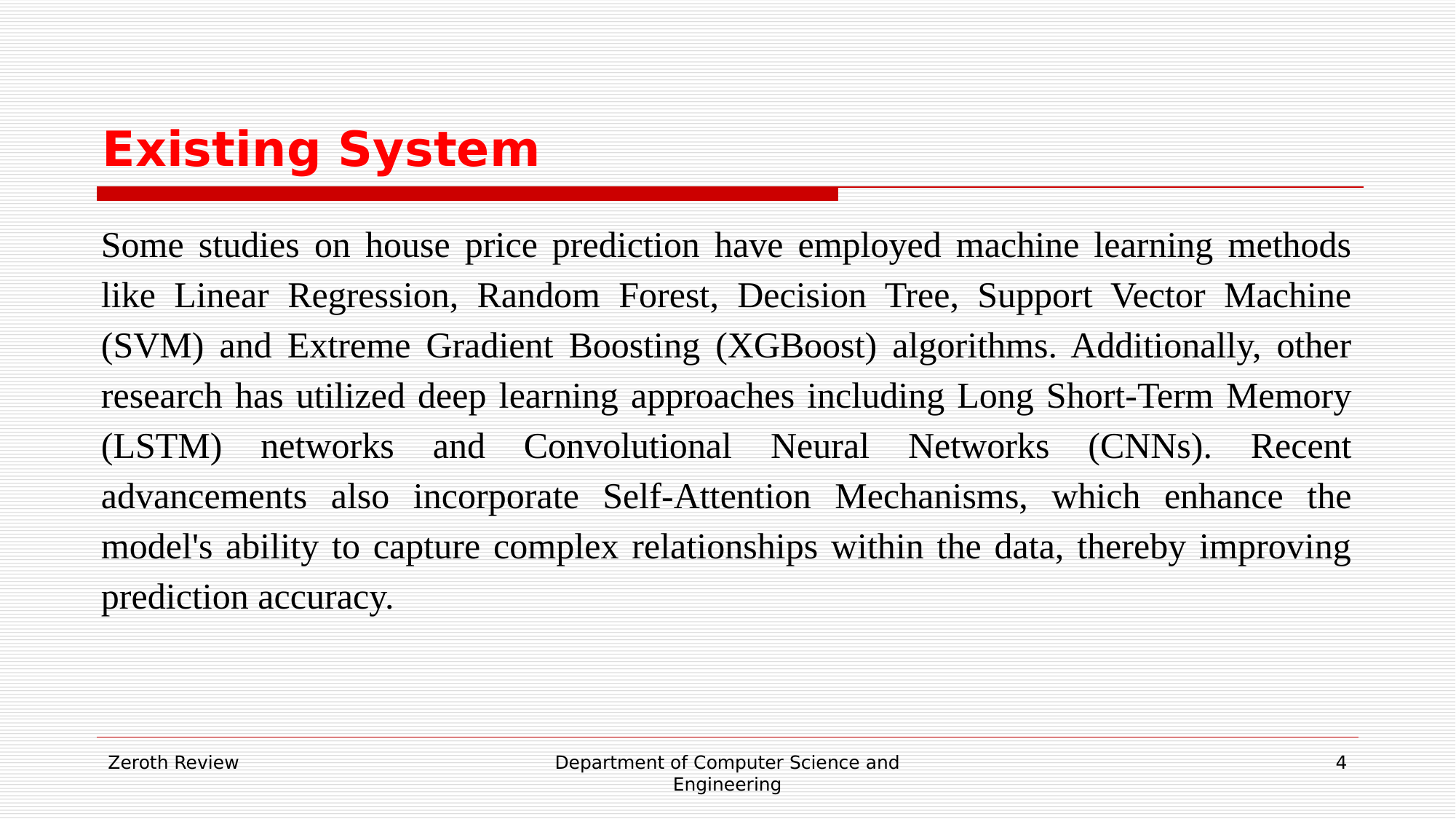

# Existing System
Some studies on house price prediction have employed machine learning methods like Linear Regression, Random Forest, Decision Tree, Support Vector Machine (SVM) and Extreme Gradient Boosting (XGBoost) algorithms. Additionally, other research has utilized deep learning approaches including Long Short-Term Memory (LSTM) networks and Convolutional Neural Networks (CNNs). Recent advancements also incorporate Self-Attention Mechanisms, which enhance the model's ability to capture complex relationships within the data, thereby improving prediction accuracy.
Zeroth Review
Department of Computer Science and Engineering
4